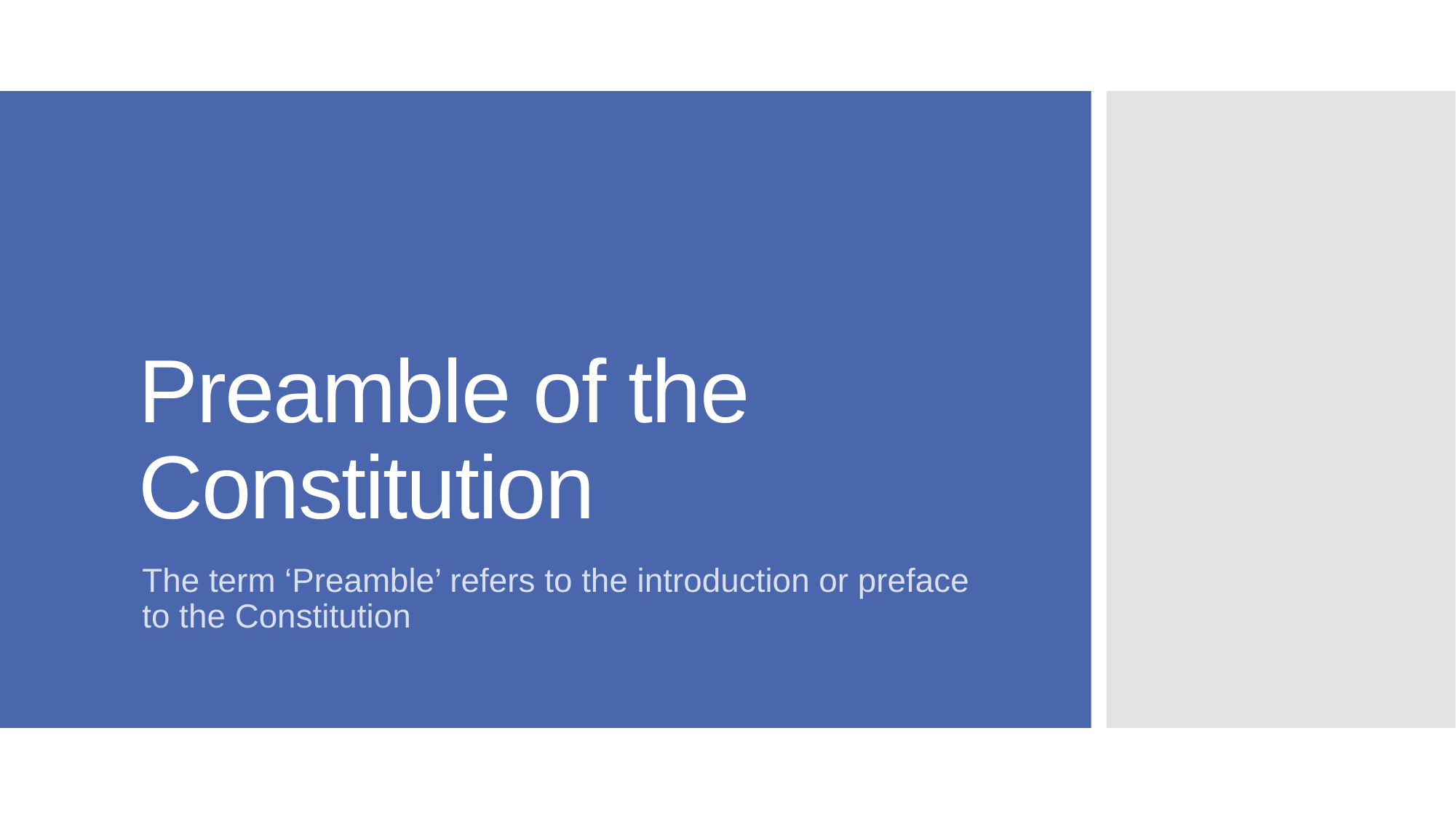

# Preamble of the Constitution
The term ‘Preamble’ refers to the introduction or preface to the Constitution